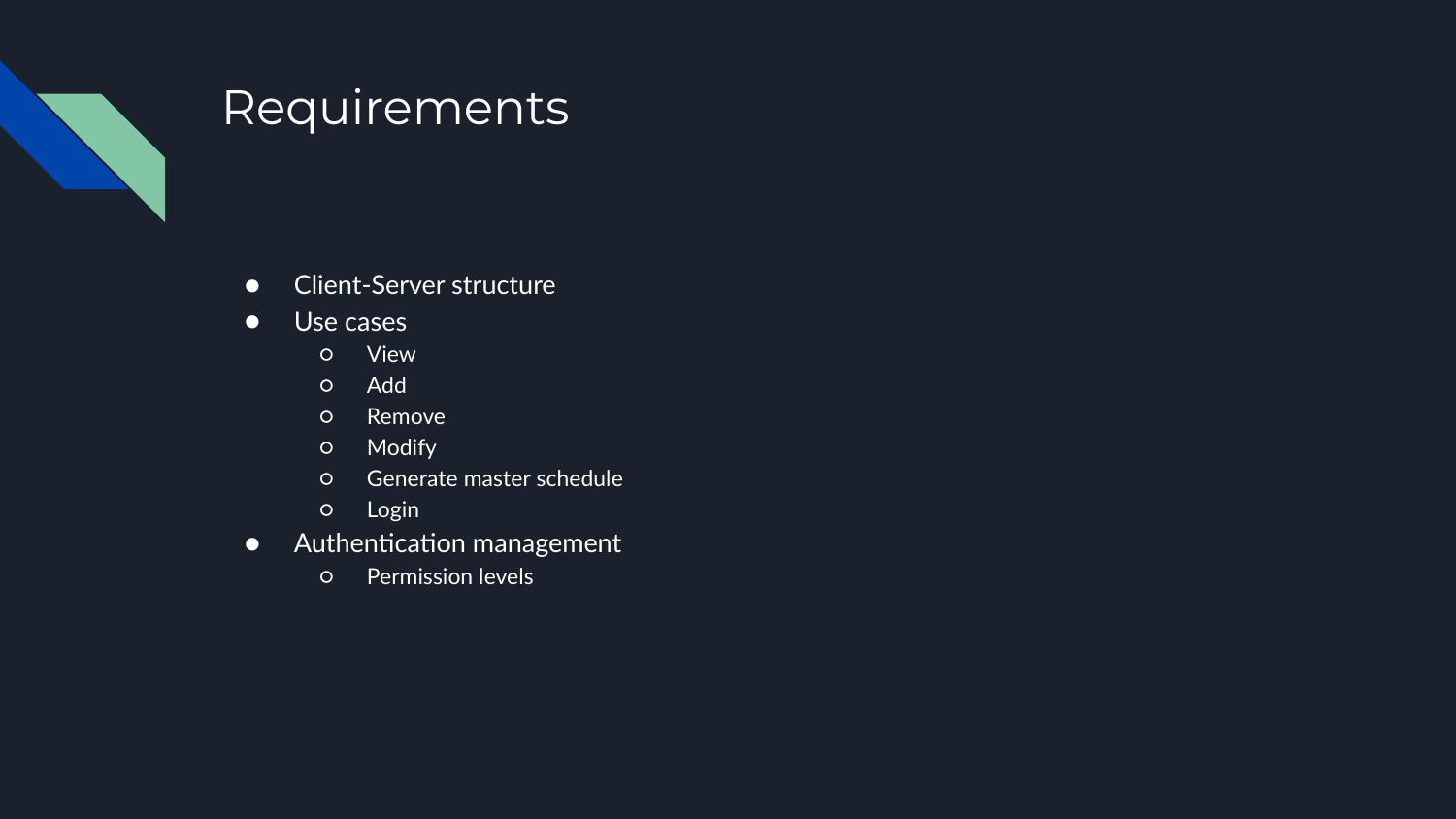

# Requirements
Client-Server structure
Use cases
View
Add
Remove
Modify
Generate master schedule
Login
Authentication management
Permission levels